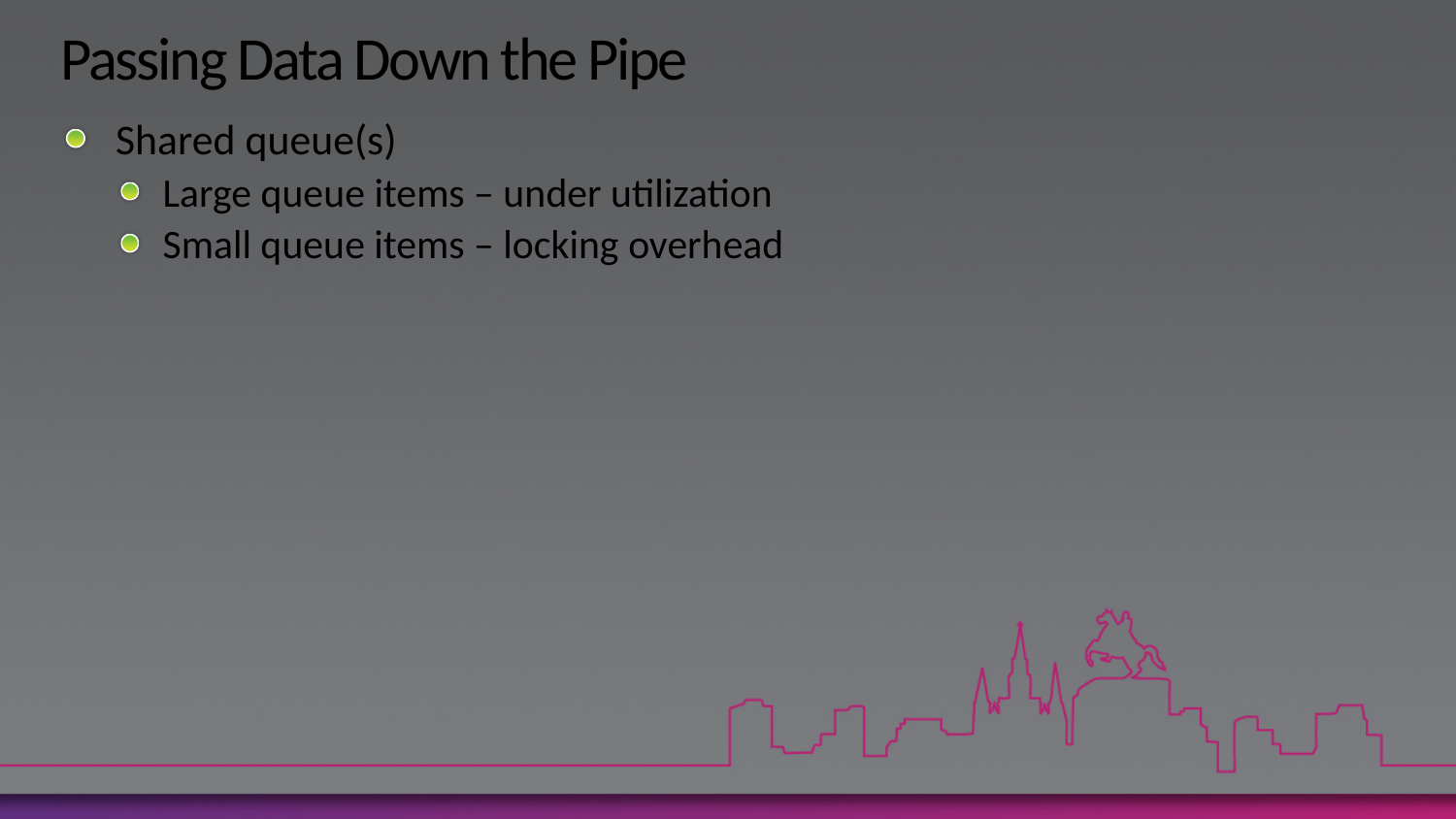

# Passing Data Down the Pipe
Shared queue(s)
Large queue items – under utilization
Small queue items – locking overhead